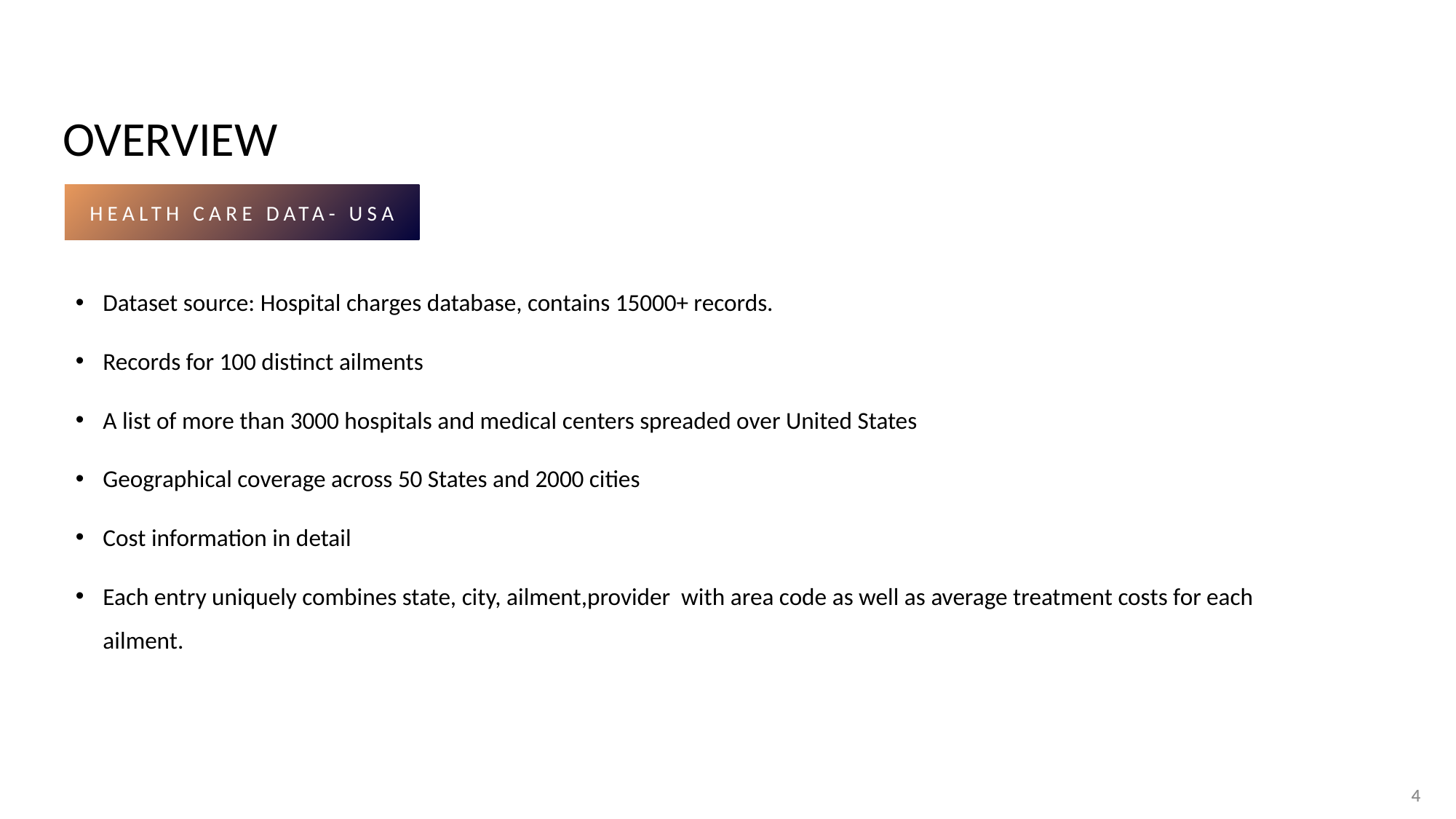

# OVERVIEW
HEALTH CARE DATA- USA
Dataset source: Hospital charges database, contains 15000+ records.
Records for 100 distinct ailments
A list of more than 3000 hospitals and medical centers spreaded over United States
Geographical coverage across 50 States and 2000 cities
Cost information in detail
Each entry uniquely combines state, city, ailment,provider  with area code as well as average treatment costs for each ailment.

4